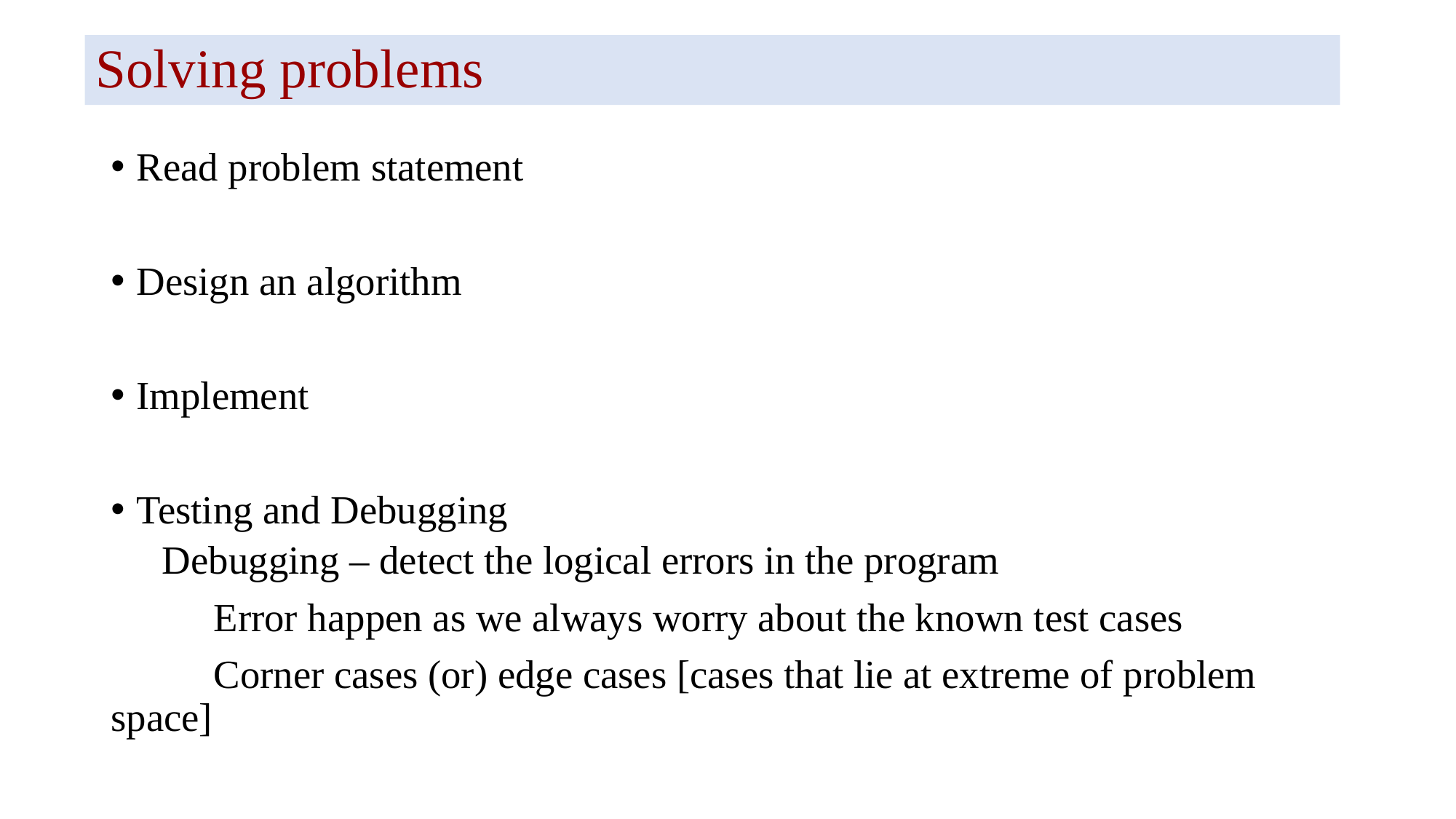

Solving problems
Read problem statement

Design an algorithm

Implement

Testing and Debugging
	Debugging – detect the logical errors in the program
	Error happen as we always worry about the known test cases
	Corner cases (or) edge cases [cases that lie at extreme of problem 	space]